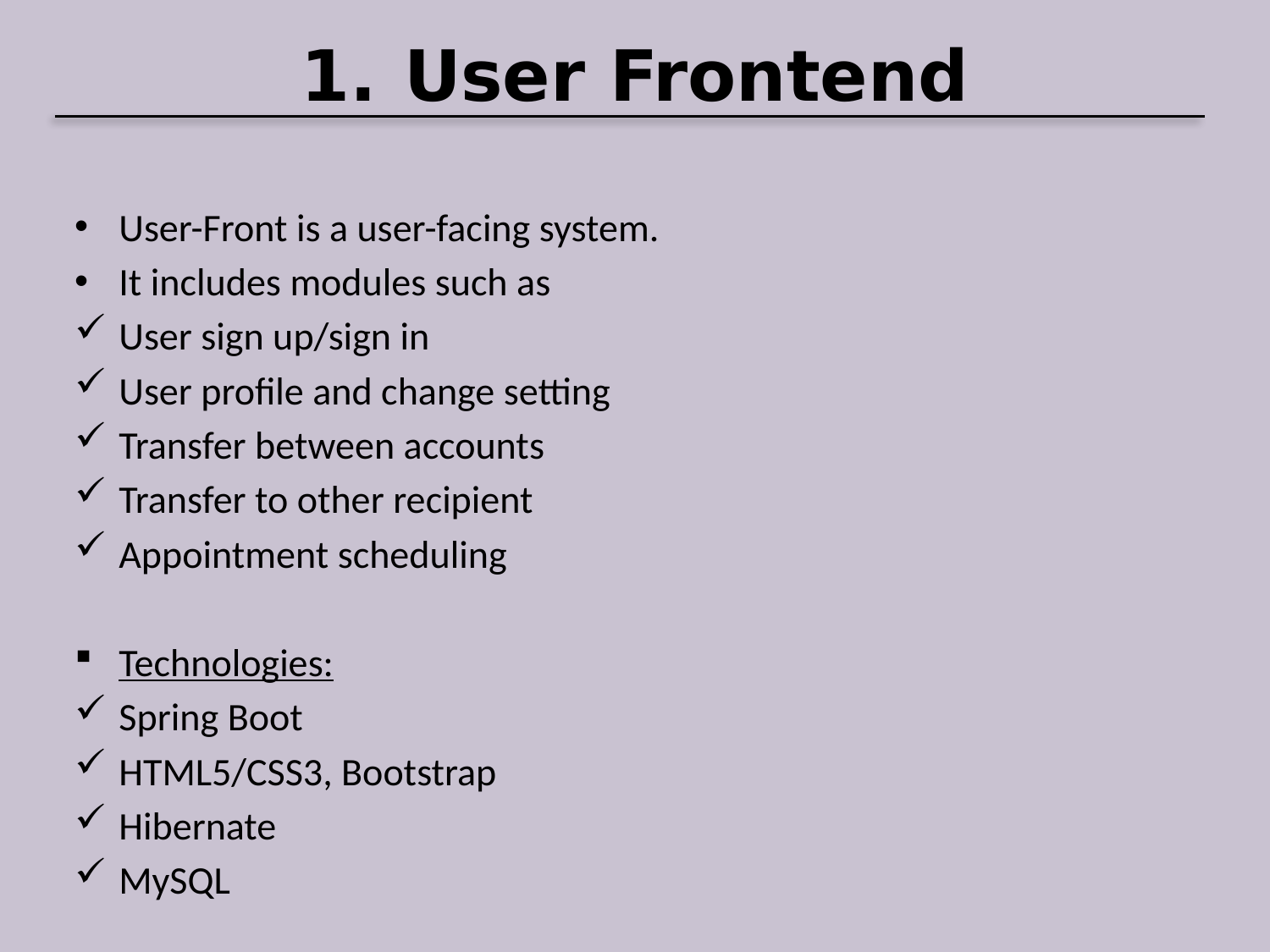

# User Frontend
User-Front is a user-facing system.
It includes modules such as
User sign up/sign in
User profile and change setting
Transfer between accounts
Transfer to other recipient
Appointment scheduling

Technologies:
Spring Boot
HTML5/CSS3, Bootstrap
Hibernate
MySQL